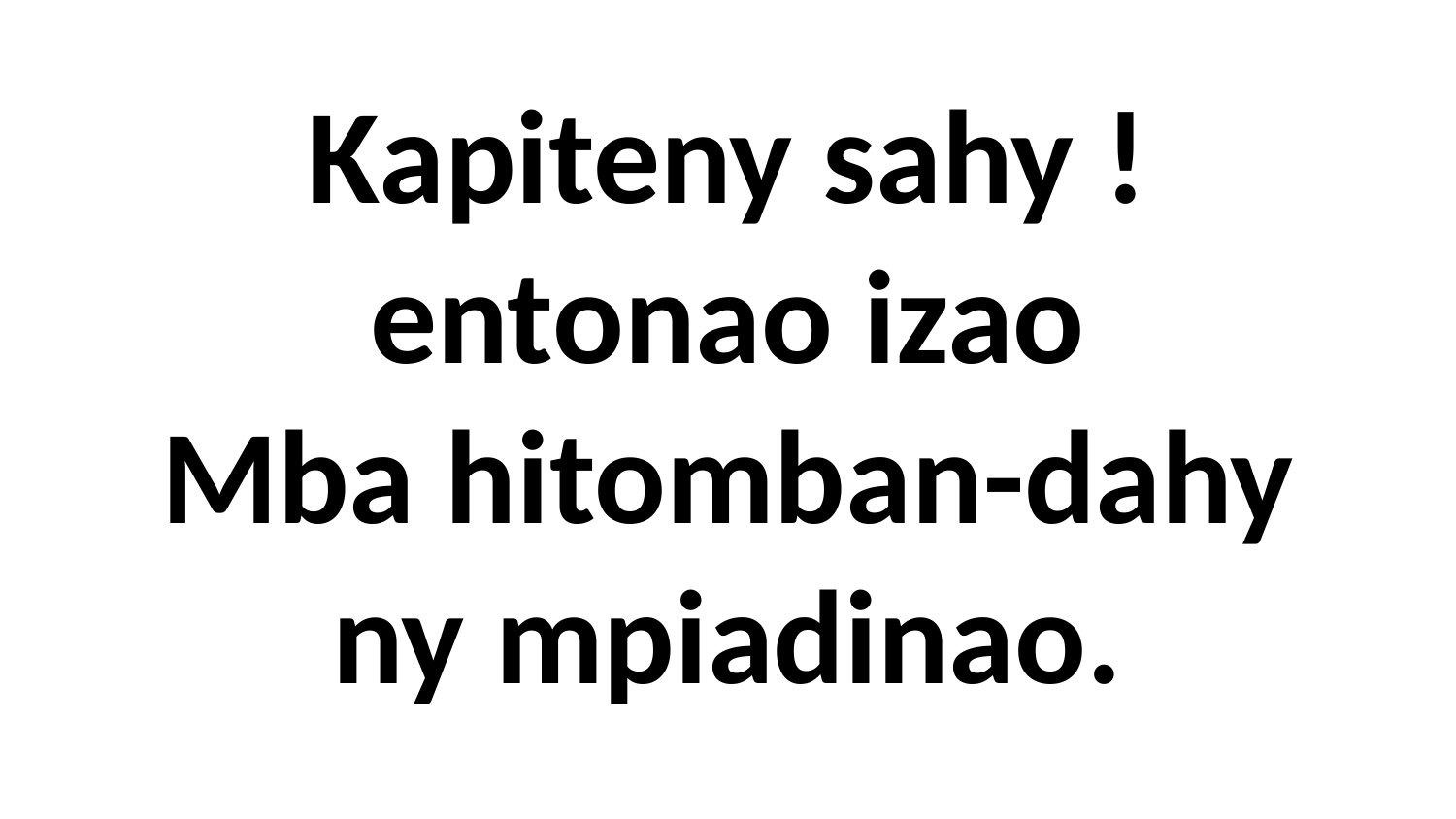

# Kapiteny sahy ! entonao izao Mba hitomban-dahy ny mpiadinao.